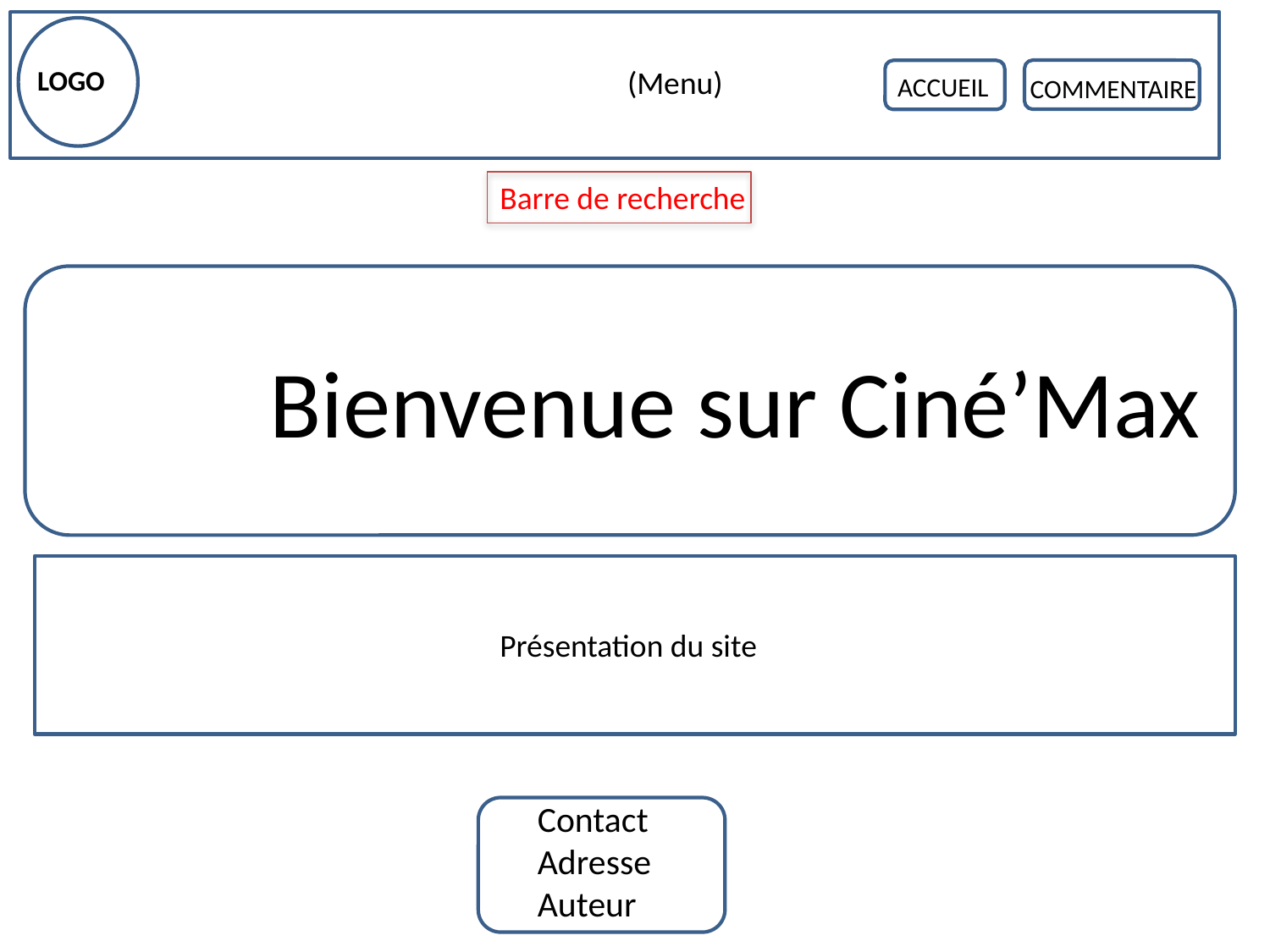

LOGO
(Menu)

ACCUEIL
COMMENTAIRE
Barre de recherche

Bienvenue sur Ciné’Max

Présentation du site
Contact
Adresse
Auteur